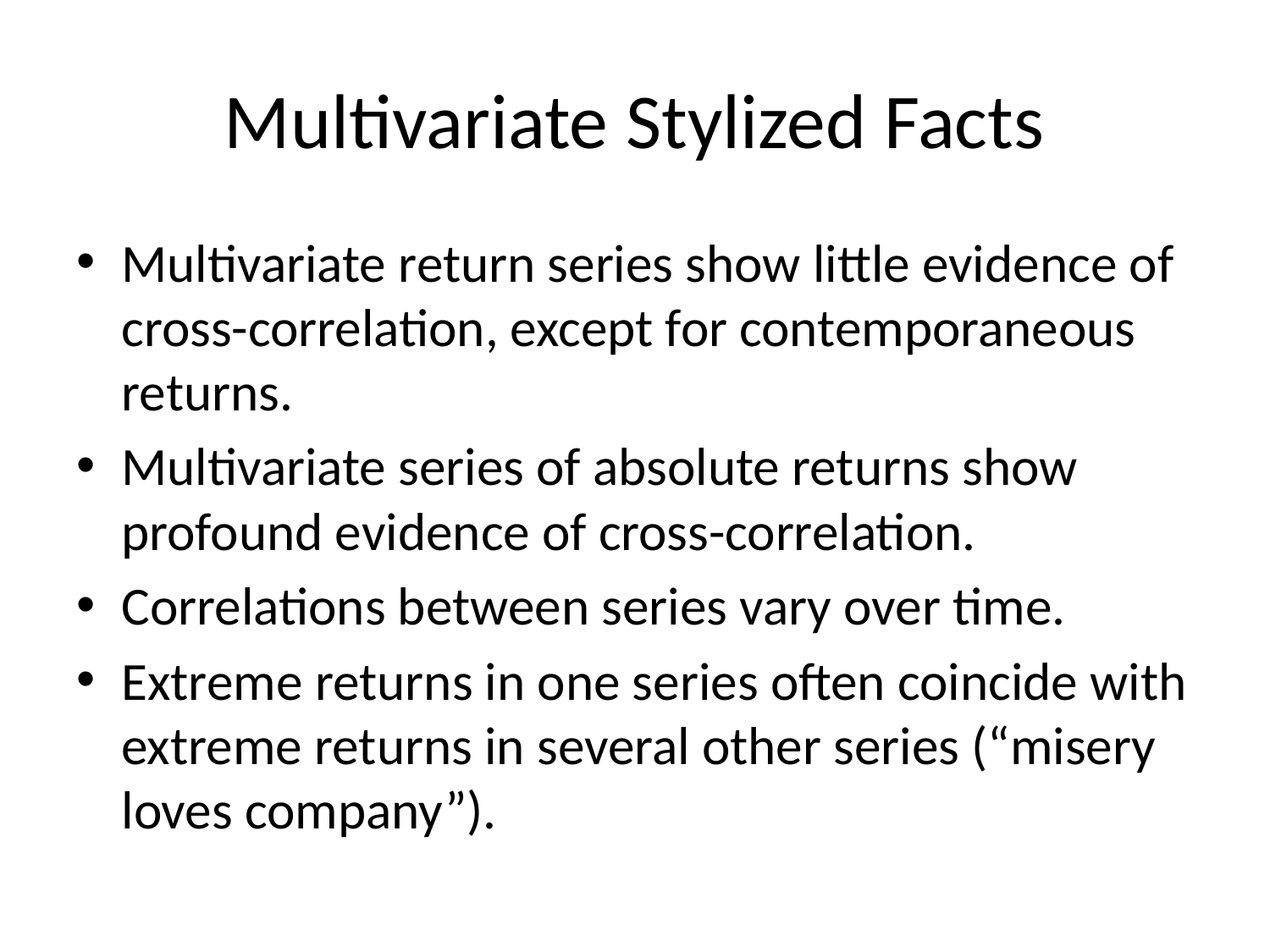

# Multivariate Stylized Facts
Multivariate return series show little evidence of cross-correlation, except for contemporaneous returns.
Multivariate series of absolute returns show profound evidence of cross-correlation.
Correlations between series vary over time.
Extreme returns in one series often coincide with extreme returns in several other series (“misery loves company”).